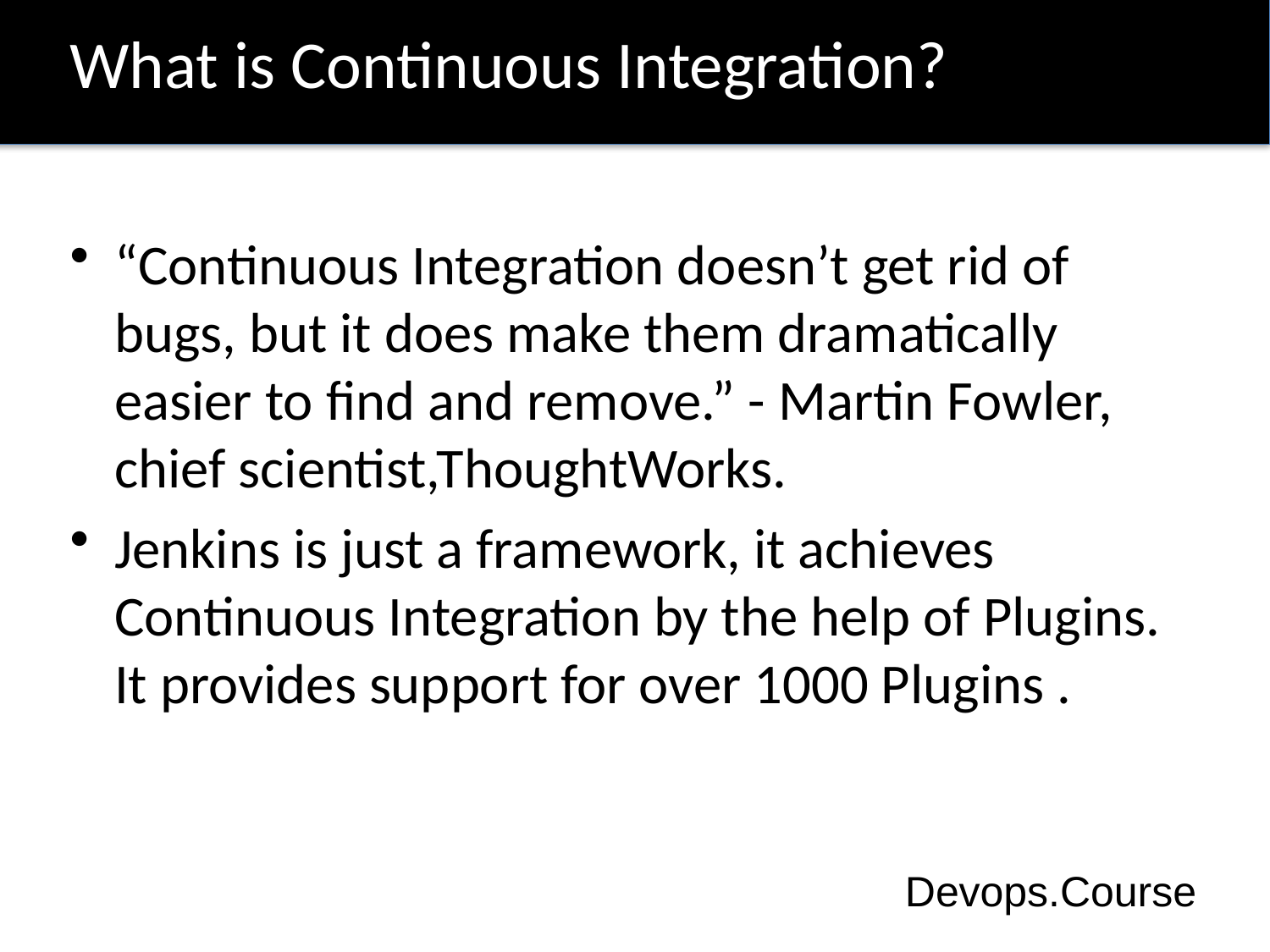

# What is Continuous Integration?
“Continuous Integration doesn’t get rid of bugs, but it does make them dramatically easier to find and remove.” - Martin Fowler, chief scientist,ThoughtWorks.
Jenkins is just a framework, it achieves Continuous Integration by the help of Plugins. It provides support for over 1000 Plugins .
Devops.Course